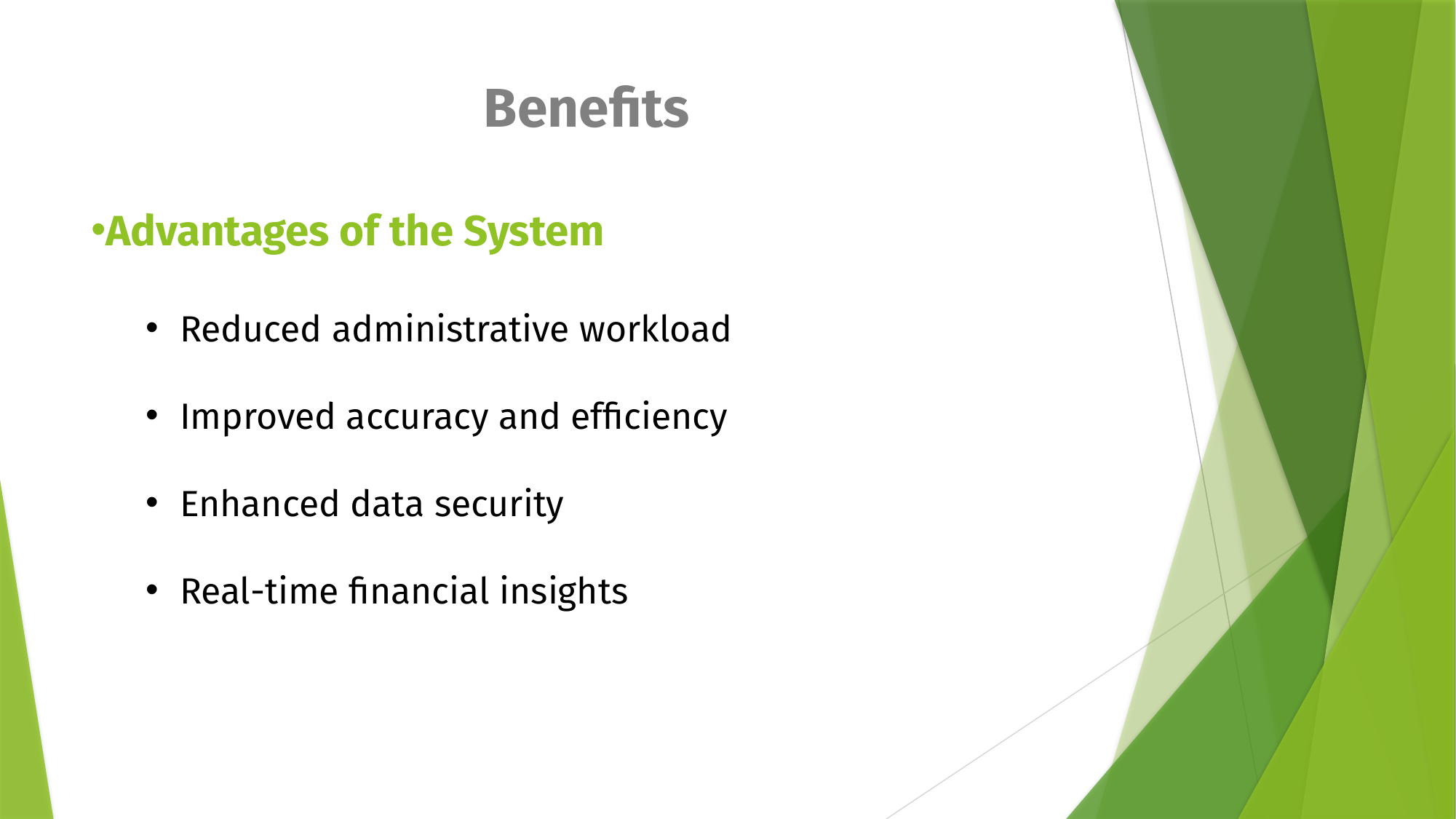

Benefits

Advantages of the System

Reduced administrative workload

Improved accuracy and efficiency

Enhanced data security

Real-time financial insights